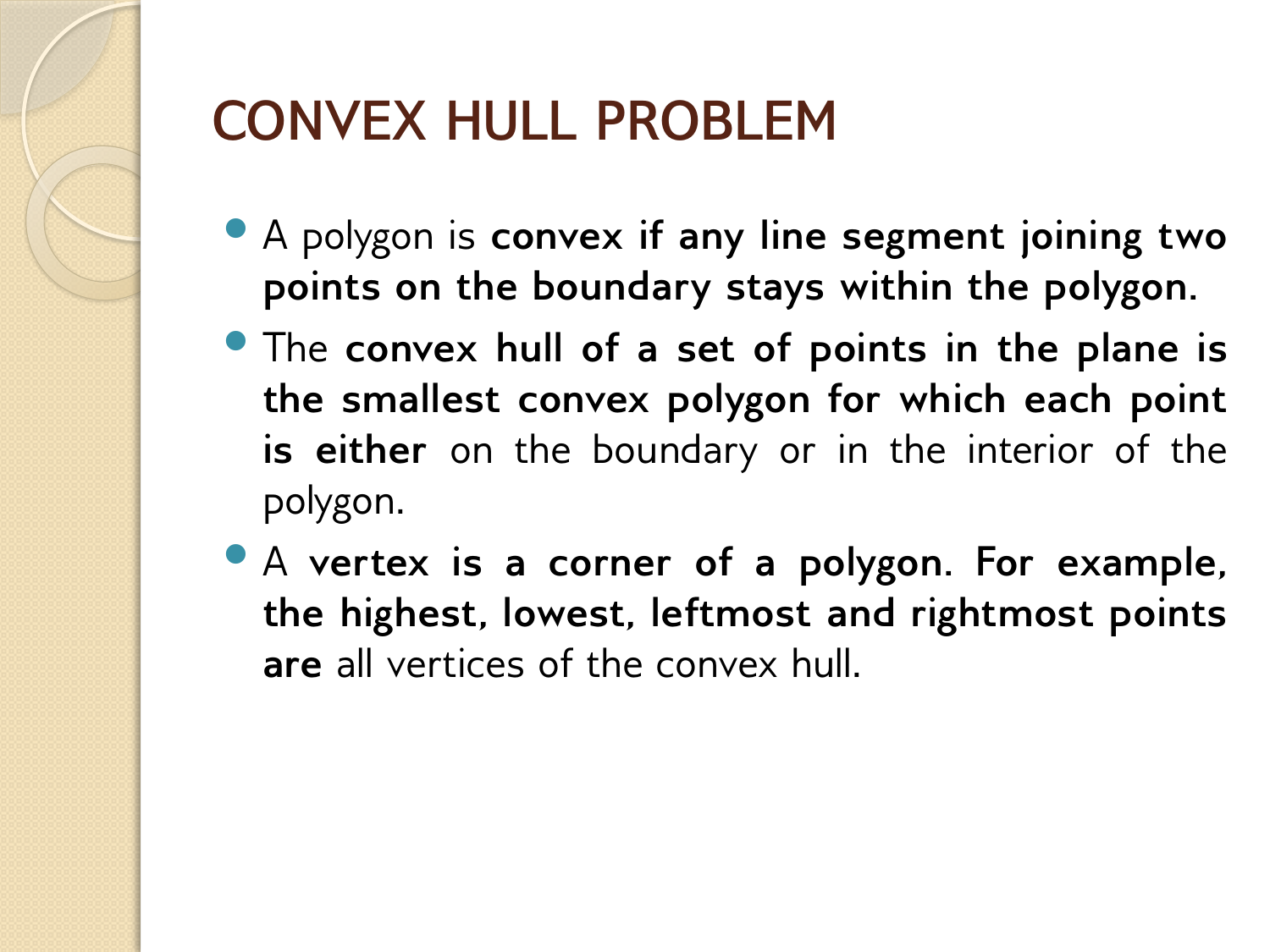

# CONVEX HULL PROBLEM
A polygon is convex if any line segment joining two points on the boundary stays within the polygon.
The convex hull of a set of points in the plane is the smallest convex polygon for which each point is either on the boundary or in the interior of the polygon.
A vertex is a corner of a polygon. For example, the highest, lowest, leftmost and rightmost points are all vertices of the convex hull.